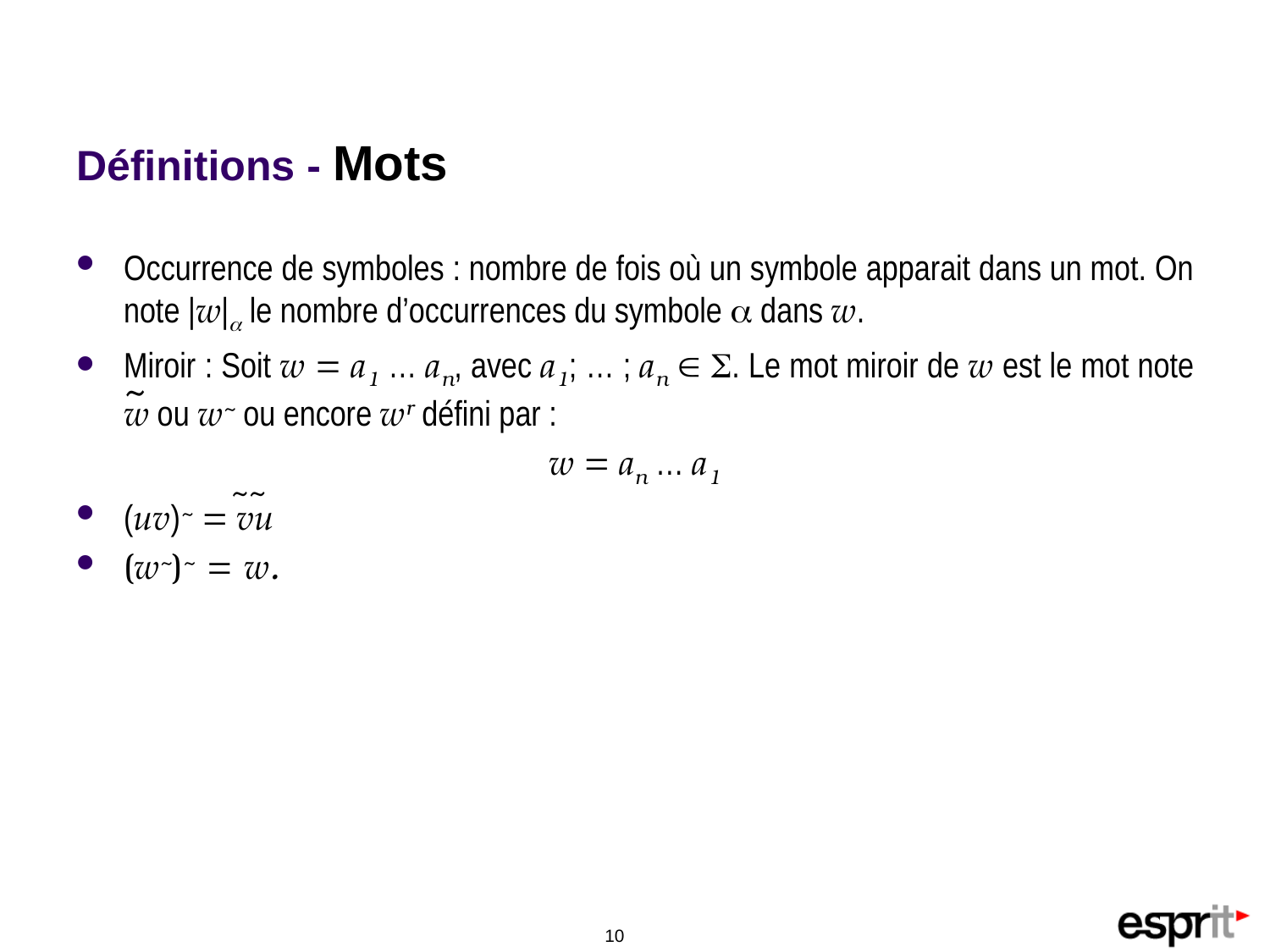

# Définitions - Mots
Occurrence de symboles : nombre de fois où un symbole apparait dans un mot. On note |w|α le nombre d’occurrences du symbole α dans w.
Miroir : Soit w = a1 … an, avec a1; … ; an ∈ Σ. Le mot miroir de w est le mot note w ou w~ ou encore wr défini par :
w = an … a1
(uv)~ = vu
(w~)~ = w.
~
~
~
10